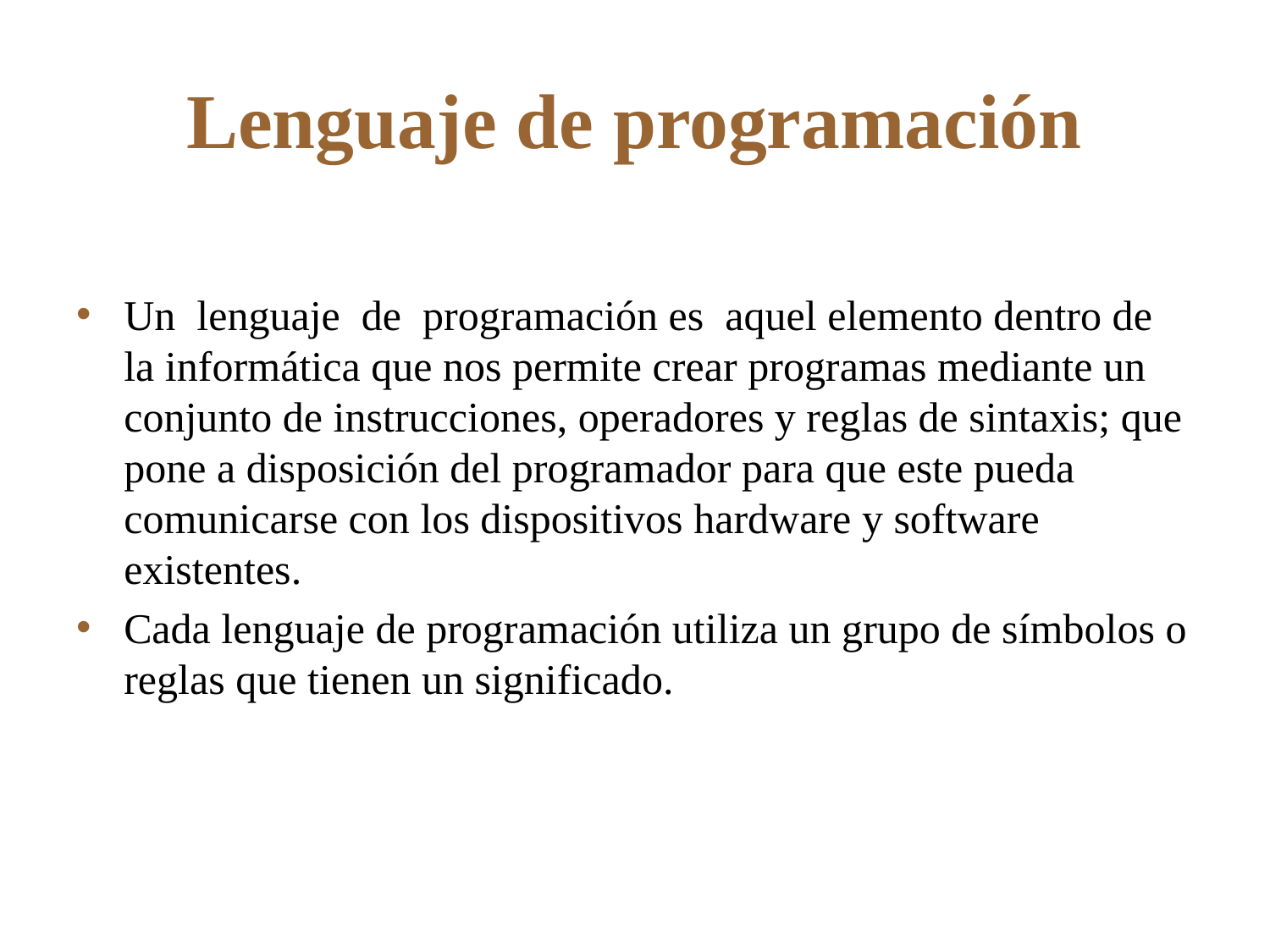

# Lenguaje de programación
Un  lenguaje  de  programación es  aquel elemento dentro de la informática que nos permite crear programas mediante un conjunto de instrucciones, operadores y reglas de sintaxis; que pone a disposición del programador para que este pueda comunicarse con los dispositivos hardware y software existentes.
Cada lenguaje de programación utiliza un grupo de símbolos o reglas que tienen un significado.